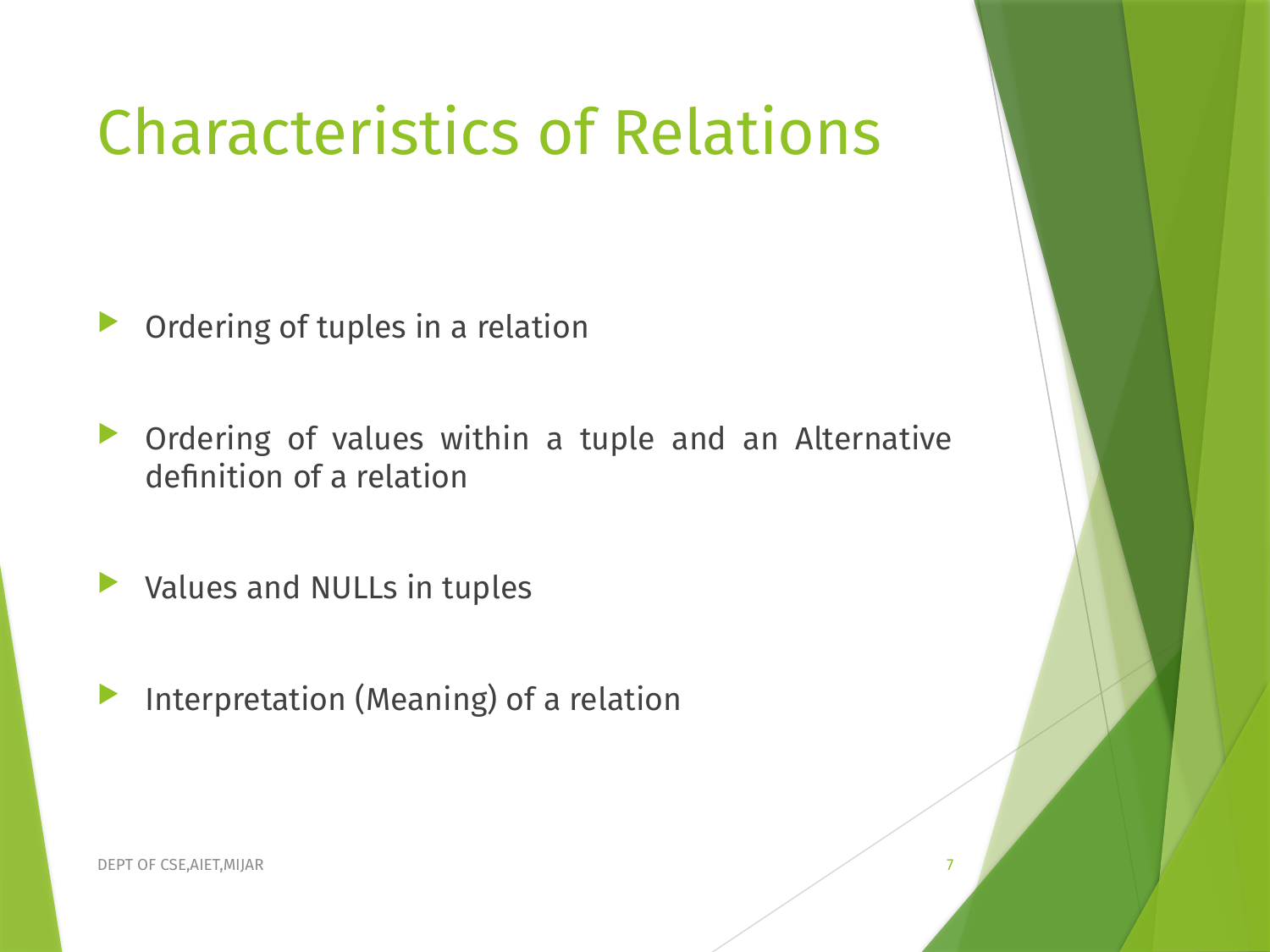

# Characteristics of Relations
Ordering of tuples in a relation

Ordering of values within a tuple and an Alternative definition of a relation

Values and NULLs in tuples

Interpretation (Meaning) of a relation
DEPT OF CSE,AIET,MIJAR
7